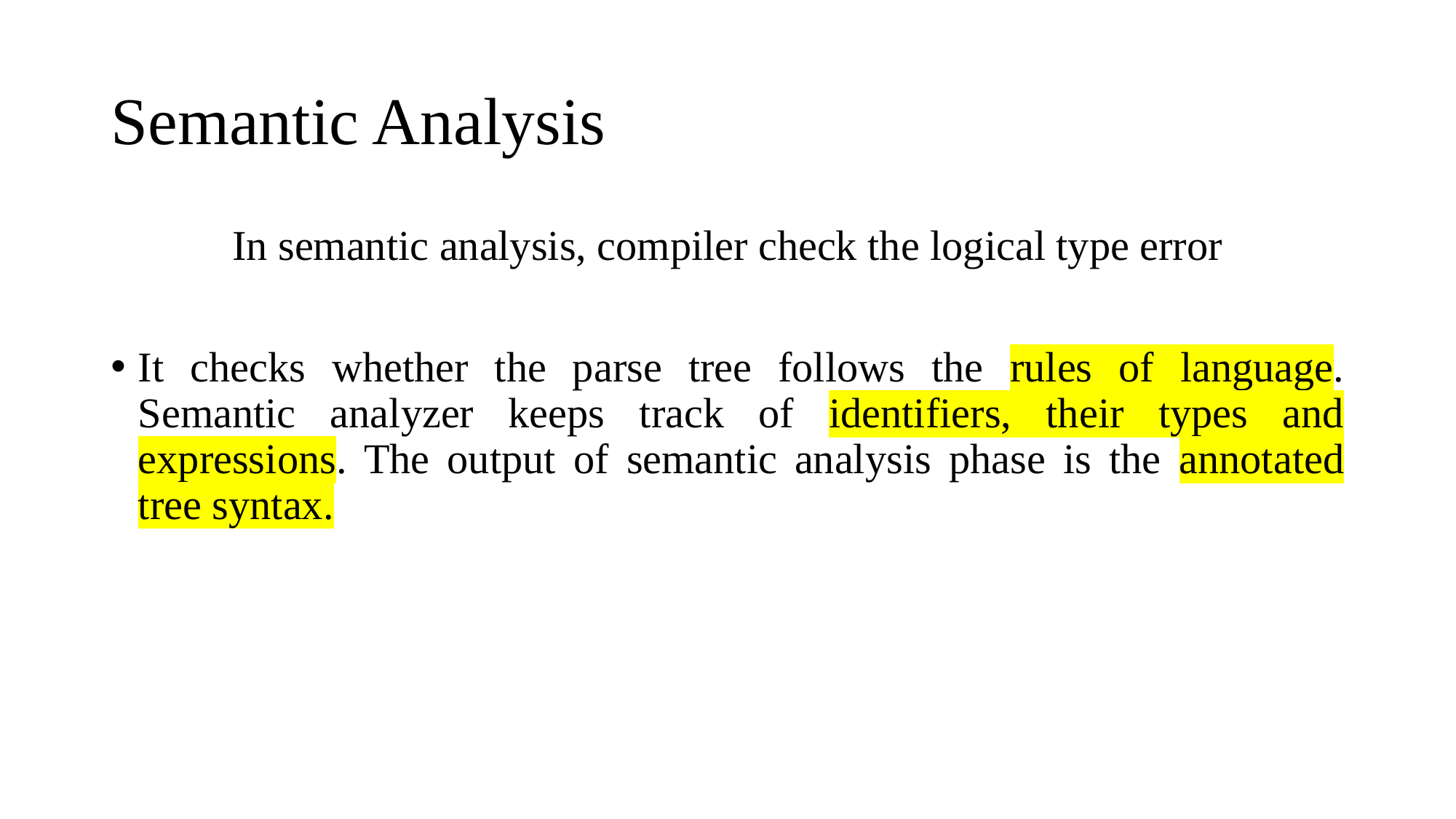

# Semantic Analysis
In semantic analysis, compiler check the logical type error

It checks whether the parse tree follows the rules of language. Semantic analyzer keeps track of identifiers, their types and expressions. The output of semantic analysis phase is the annotated tree syntax.